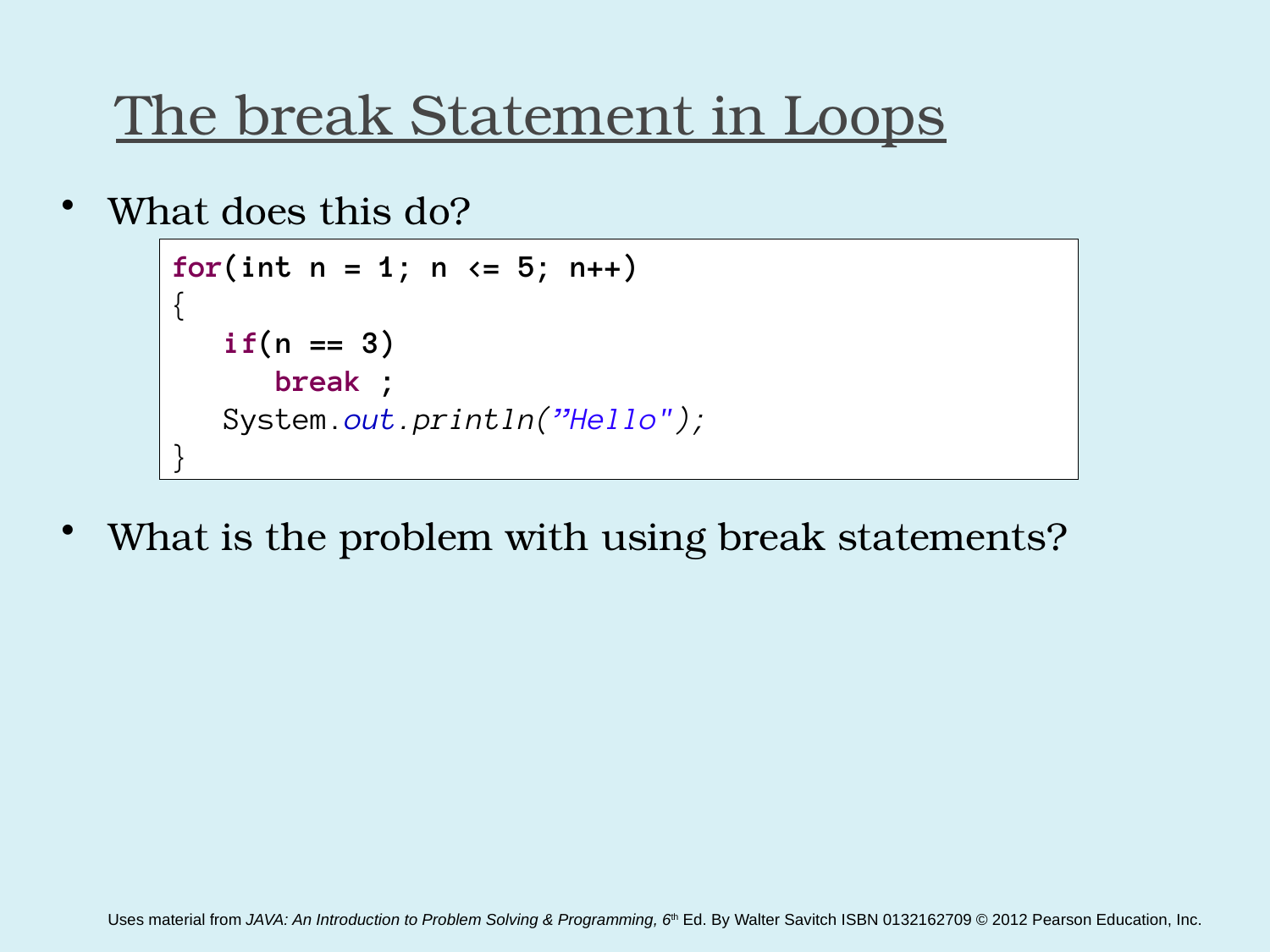

The break Statement in Loops
What does this do?

What is the problem with using break statements?

for(int n = 1; n <= 5; n++)
{
   if(n == 3)
      break ;
   System.out.println(”Hello");
}